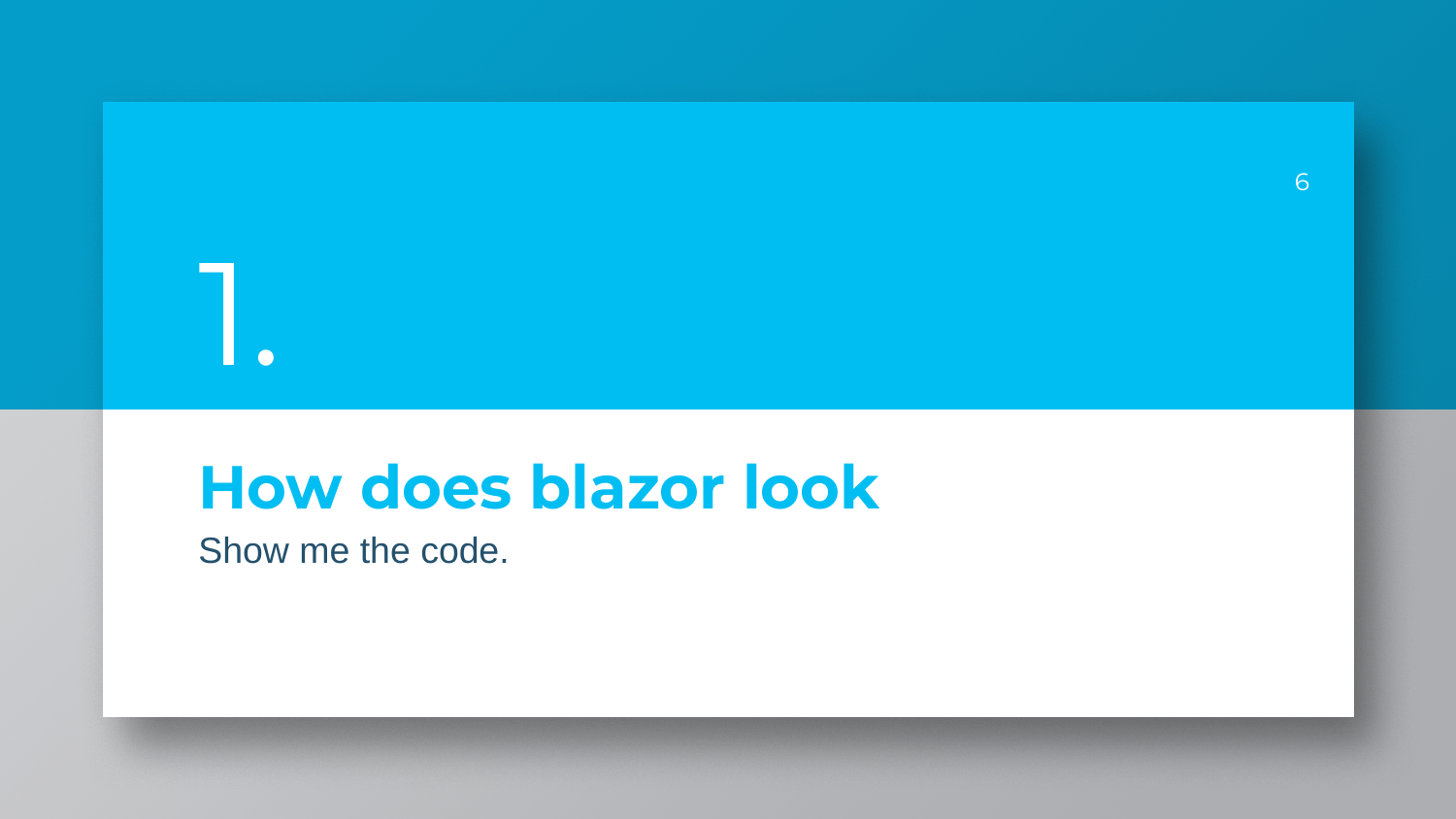

6
1.
# How does blazor look
Show me the code.